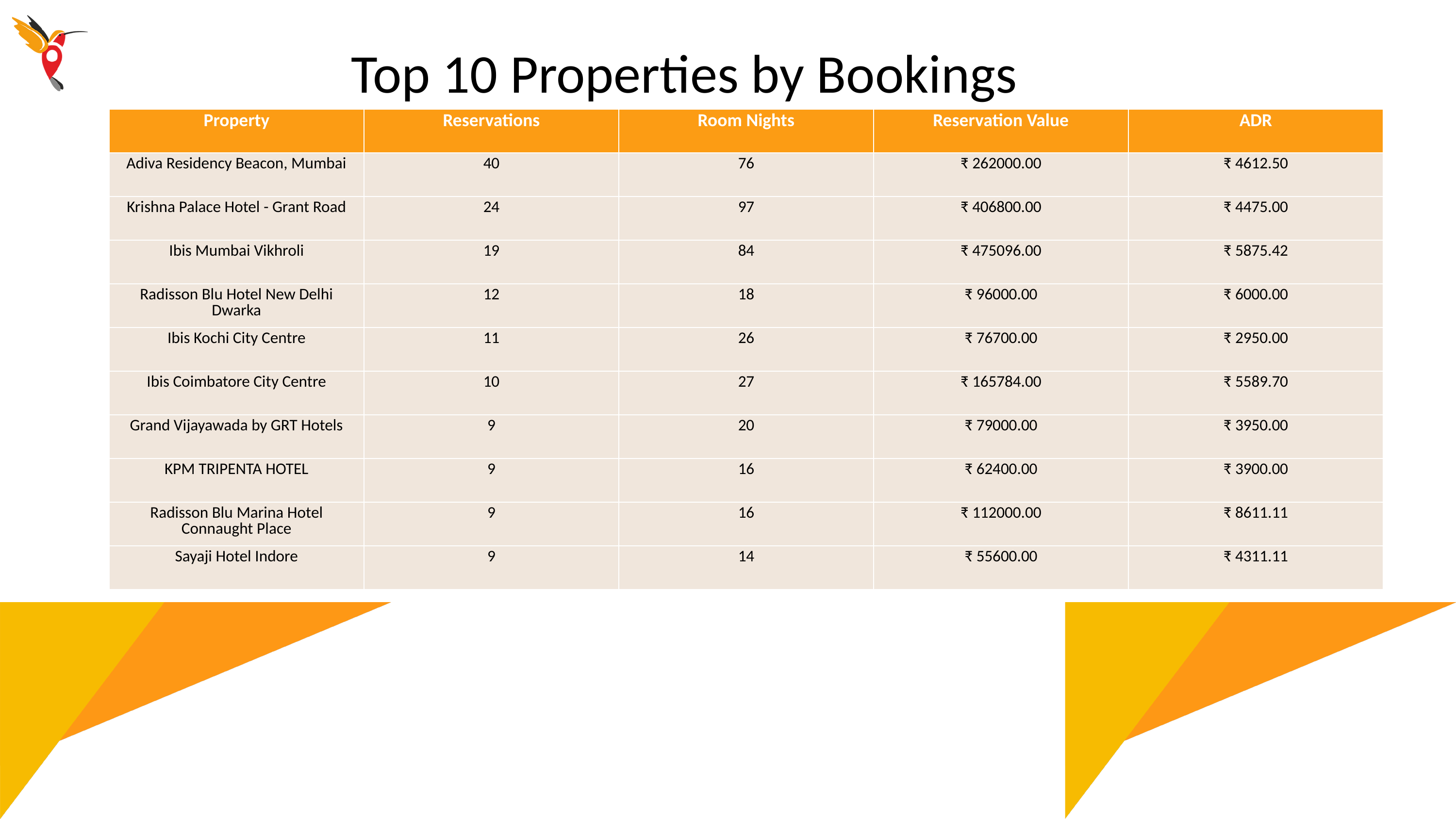

Top 10 Properties by Bookings

| Property | Reservations | Room Nights | Reservation Value | ADR |
| --- | --- | --- | --- | --- |
| Adiva Residency Beacon, Mumbai | 40 | 76 | ₹ 262000.00 | ₹ 4612.50 |
| Krishna Palace Hotel - Grant Road | 24 | 97 | ₹ 406800.00 | ₹ 4475.00 |
| Ibis Mumbai Vikhroli | 19 | 84 | ₹ 475096.00 | ₹ 5875.42 |
| Radisson Blu Hotel New Delhi Dwarka | 12 | 18 | ₹ 96000.00 | ₹ 6000.00 |
| Ibis Kochi City Centre | 11 | 26 | ₹ 76700.00 | ₹ 2950.00 |
| Ibis Coimbatore City Centre | 10 | 27 | ₹ 165784.00 | ₹ 5589.70 |
| Grand Vijayawada by GRT Hotels | 9 | 20 | ₹ 79000.00 | ₹ 3950.00 |
| KPM TRIPENTA HOTEL | 9 | 16 | ₹ 62400.00 | ₹ 3900.00 |
| Radisson Blu Marina Hotel Connaught Place | 9 | 16 | ₹ 112000.00 | ₹ 8611.11 |
| Sayaji Hotel Indore | 9 | 14 | ₹ 55600.00 | ₹ 4311.11 |